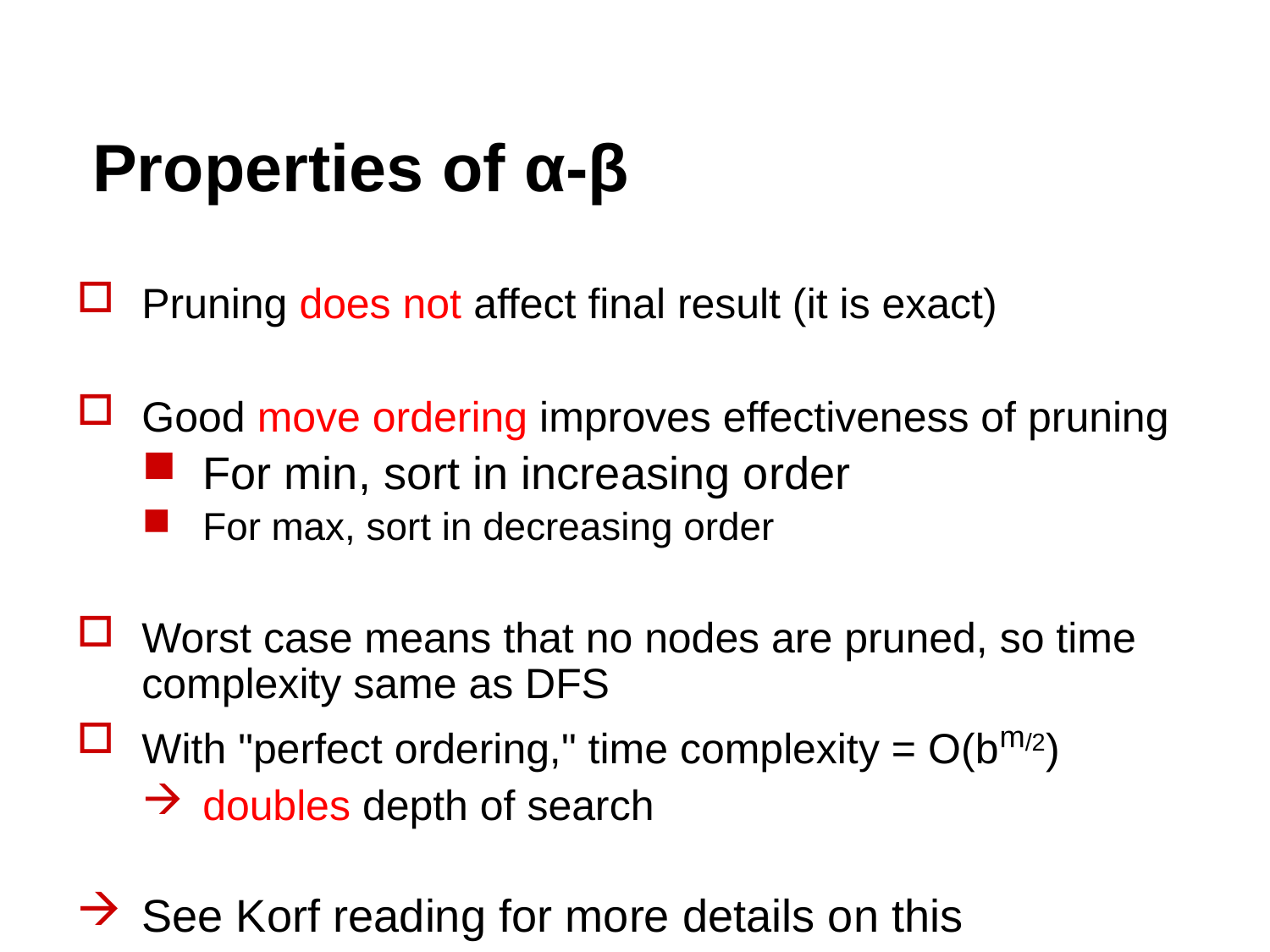

# Properties of α-β
Pruning does not affect final result (it is exact)

Good move ordering improves effectiveness of pruning
For min, sort in increasing order
For max, sort in decreasing order

Worst case means that no nodes are pruned, so time complexity same as DFS
With "perfect ordering," time complexity = O(bm/2)
doubles depth of search

See Korf reading for more details on this